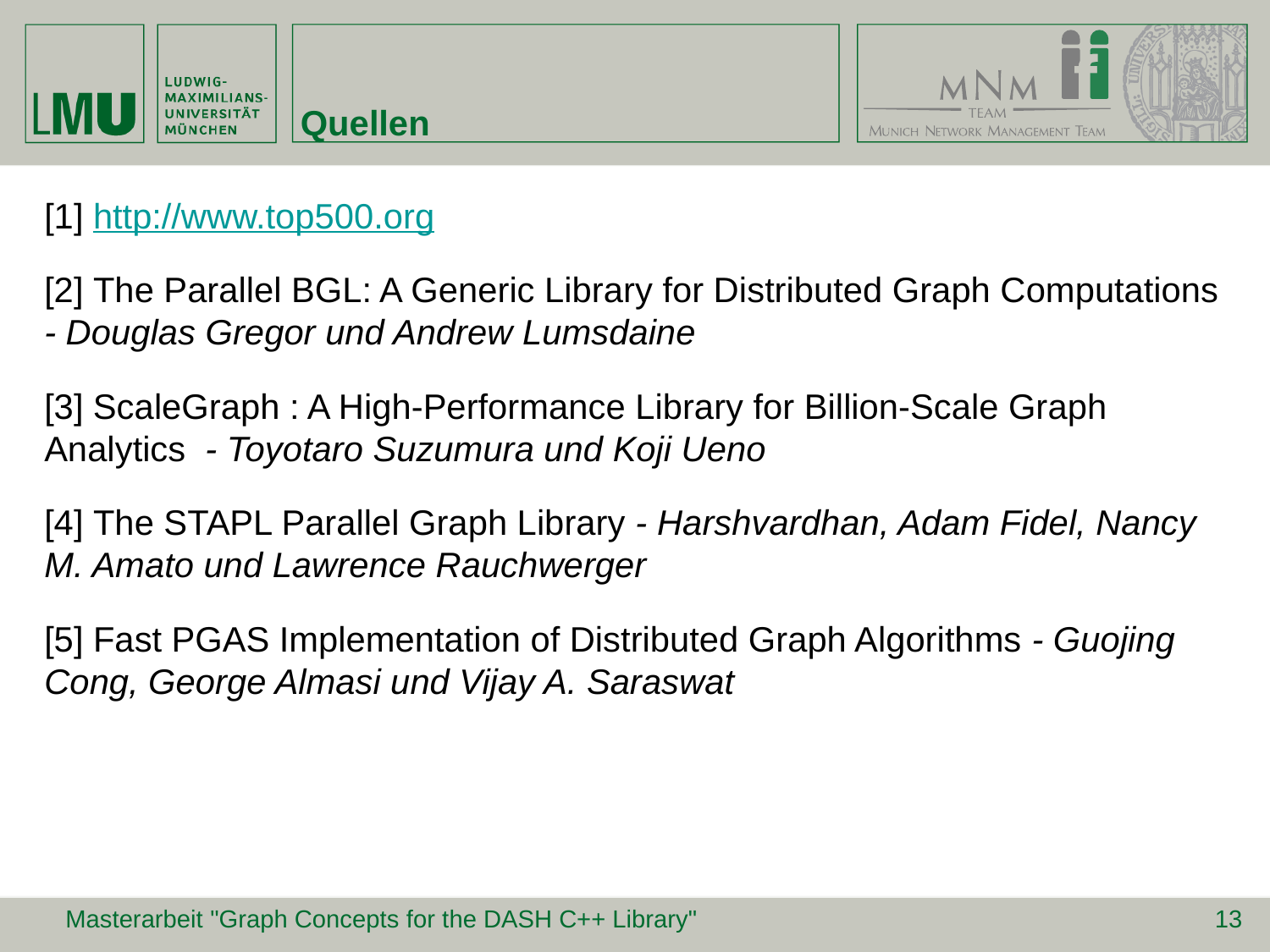

# Quellen
[1] http://www.top500.org
[2] The Parallel BGL: A Generic Library for Distributed Graph Computations - Douglas Gregor und Andrew Lumsdaine
[3] ScaleGraph : A High-Performance Library for Billion-Scale Graph Analytics  - Toyotaro Suzumura und Koji Ueno
[4] The STAPL Parallel Graph Library - Harshvardhan, Adam Fidel, Nancy M. Amato und Lawrence Rauchwerger
[5] Fast PGAS Implementation of Distributed Graph Algorithms - Guojing Cong, George Almasi und Vijay A. Saraswat
Masterarbeit "Graph Concepts for the DASH C++ Library"
13